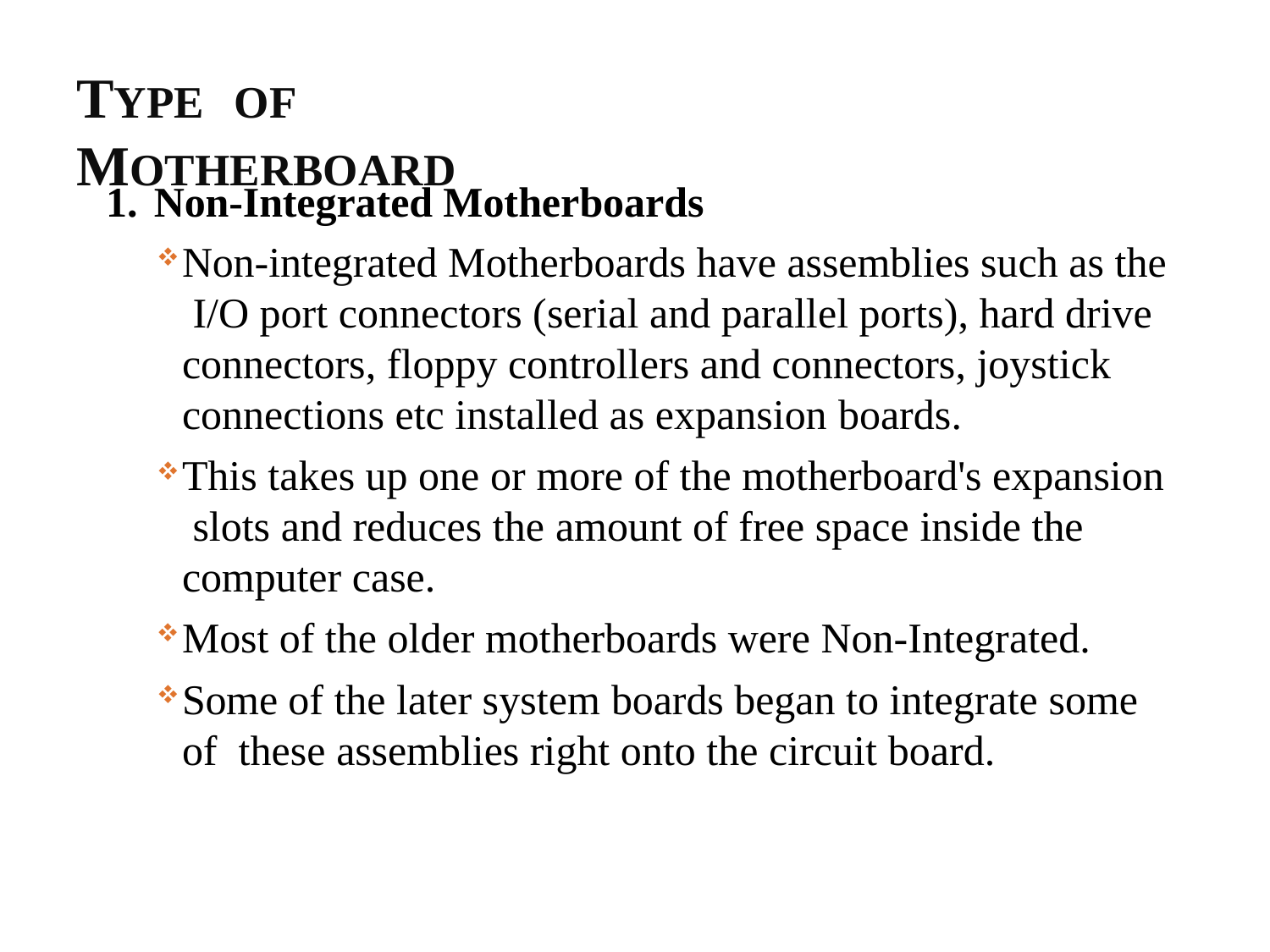

# TYPE	OF MOTHERBOARD
Non-Integrated Motherboards
Non-integrated Motherboards have assemblies such as the  I/O port connectors (serial and parallel ports), hard drive  connectors, floppy controllers and connectors, joystick  connections etc installed as expansion boards.
This takes up one or more of the motherboard's expansion  slots and reduces the amount of free space inside the  computer case.
Most of the older motherboards were Non-Integrated.
Some of the later system boards began to integrate some of  these assemblies right onto the circuit board.
24